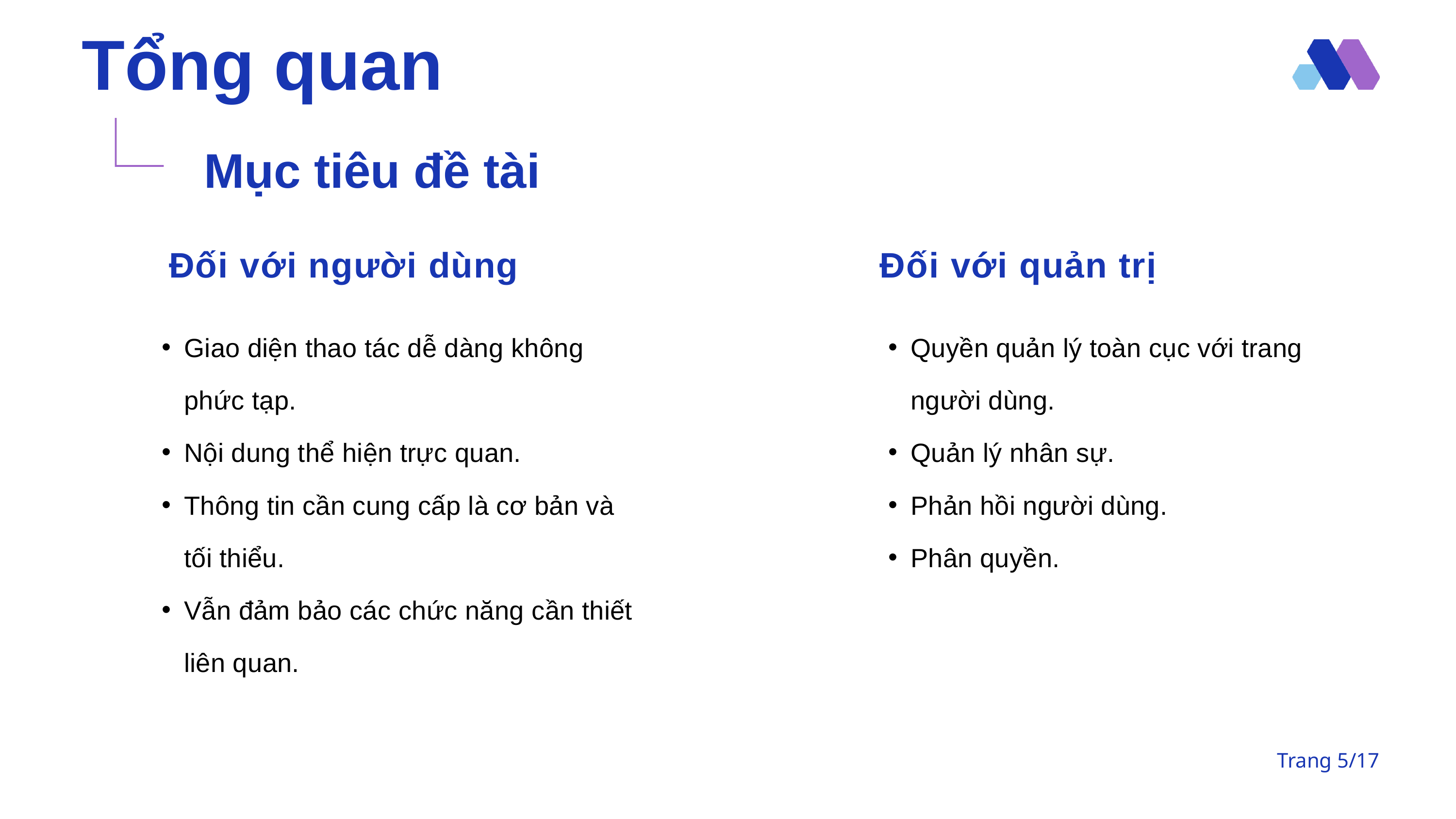

Tổng quan

Mục tiêu đề tài
Đối với người dùng
Đối với quản trị
Giao diện thao tác dễ dàng không phức tạp.
Nội dung thể hiện trực quan.
Thông tin cần cung cấp là cơ bản và tối thiểu.
Vẫn đảm bảo các chức năng cần thiết liên quan.
Quyền quản lý toàn cục với trang người dùng.
Quản lý nhân sự.
Phản hồi người dùng.
Phân quyền.
Trang 5/17